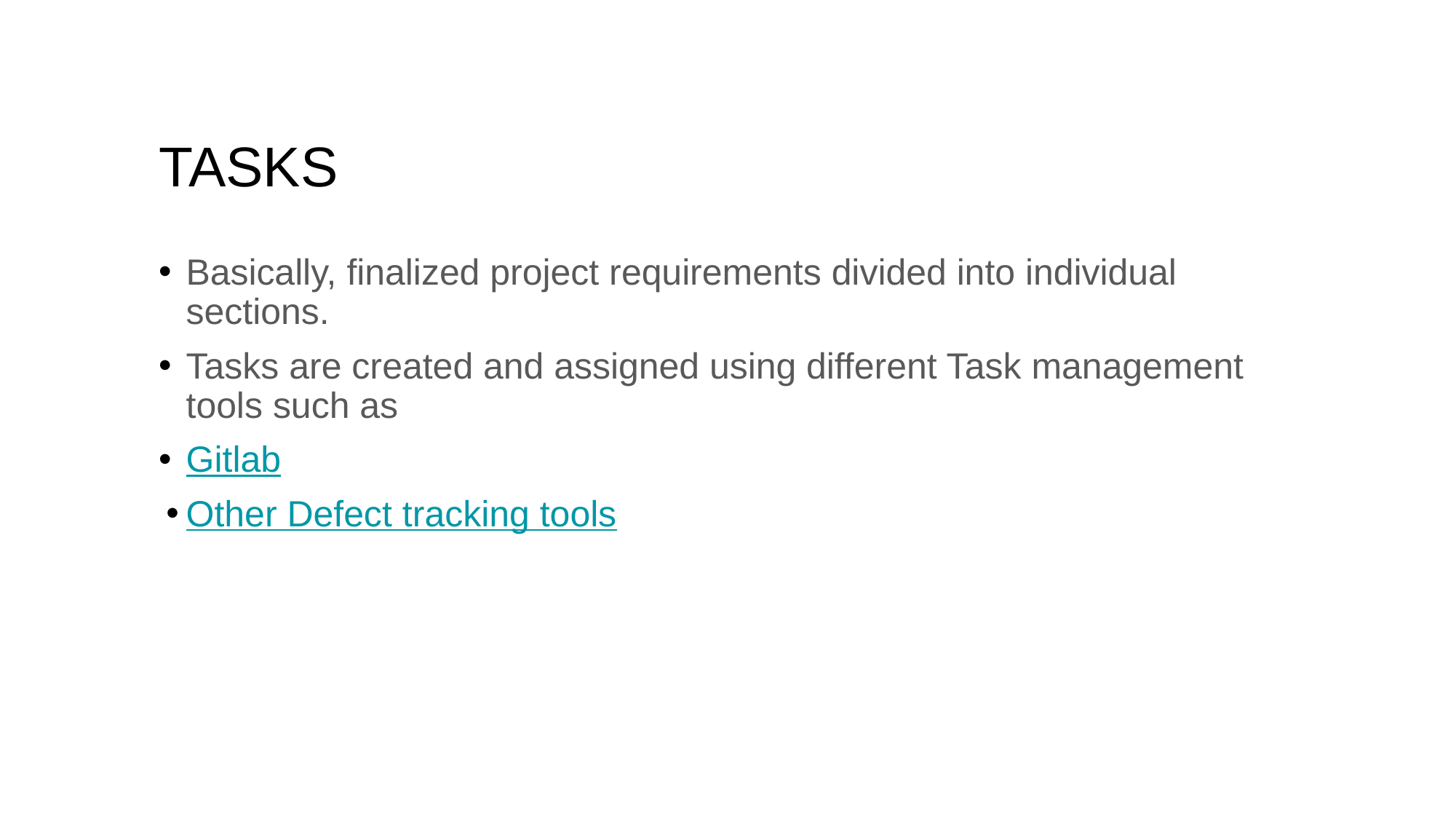

# TASKS
Basically, finalized project requirements divided into individual sections.
Tasks are created and assigned using different Task management tools such as
Gitlab
Other Defect tracking tools